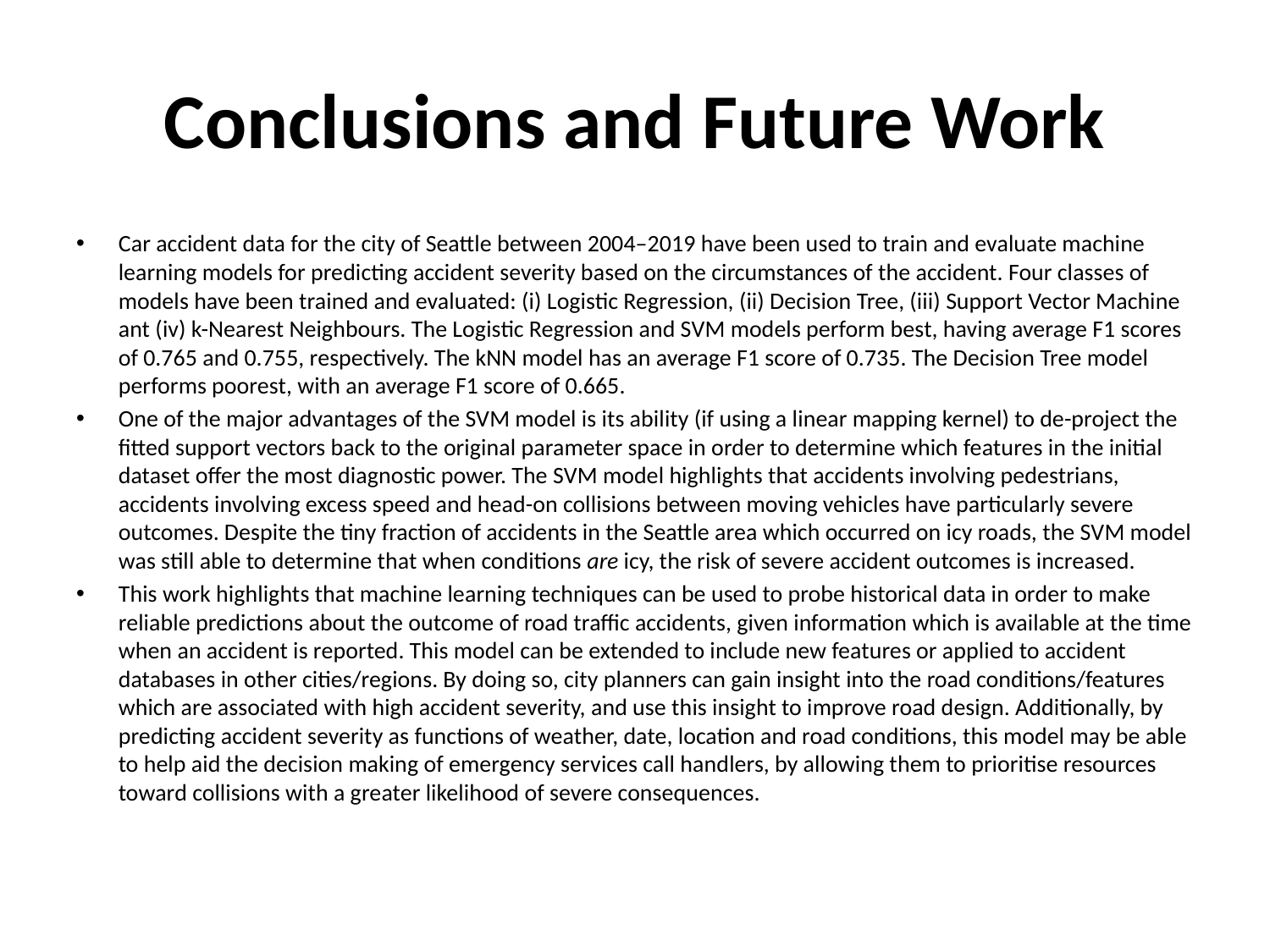

# Conclusions and Future Work
Car accident data for the city of Seattle between 2004–2019 have been used to train and evaluate machine learning models for predicting accident severity based on the circumstances of the accident. Four classes of models have been trained and evaluated: (i) Logistic Regression, (ii) Decision Tree, (iii) Support Vector Machine ant (iv) k-Nearest Neighbours. The Logistic Regression and SVM models perform best, having average F1 scores of 0.765 and 0.755, respectively. The kNN model has an average F1 score of 0.735. The Decision Tree model performs poorest, with an average F1 score of 0.665.
One of the major advantages of the SVM model is its ability (if using a linear mapping kernel) to de-project the fitted support vectors back to the original parameter space in order to determine which features in the initial dataset offer the most diagnostic power. The SVM model highlights that accidents involving pedestrians, accidents involving excess speed and head-on collisions between moving vehicles have particularly severe outcomes. Despite the tiny fraction of accidents in the Seattle area which occurred on icy roads, the SVM model was still able to determine that when conditions are icy, the risk of severe accident outcomes is increased.
This work highlights that machine learning techniques can be used to probe historical data in order to make reliable predictions about the outcome of road traffic accidents, given information which is available at the time when an accident is reported. This model can be extended to include new features or applied to accident databases in other cities/regions. By doing so, city planners can gain insight into the road conditions/features which are associated with high accident severity, and use this insight to improve road design. Additionally, by predicting accident severity as functions of weather, date, location and road conditions, this model may be able to help aid the decision making of emergency services call handlers, by allowing them to prioritise resources toward collisions with a greater likelihood of severe consequences.